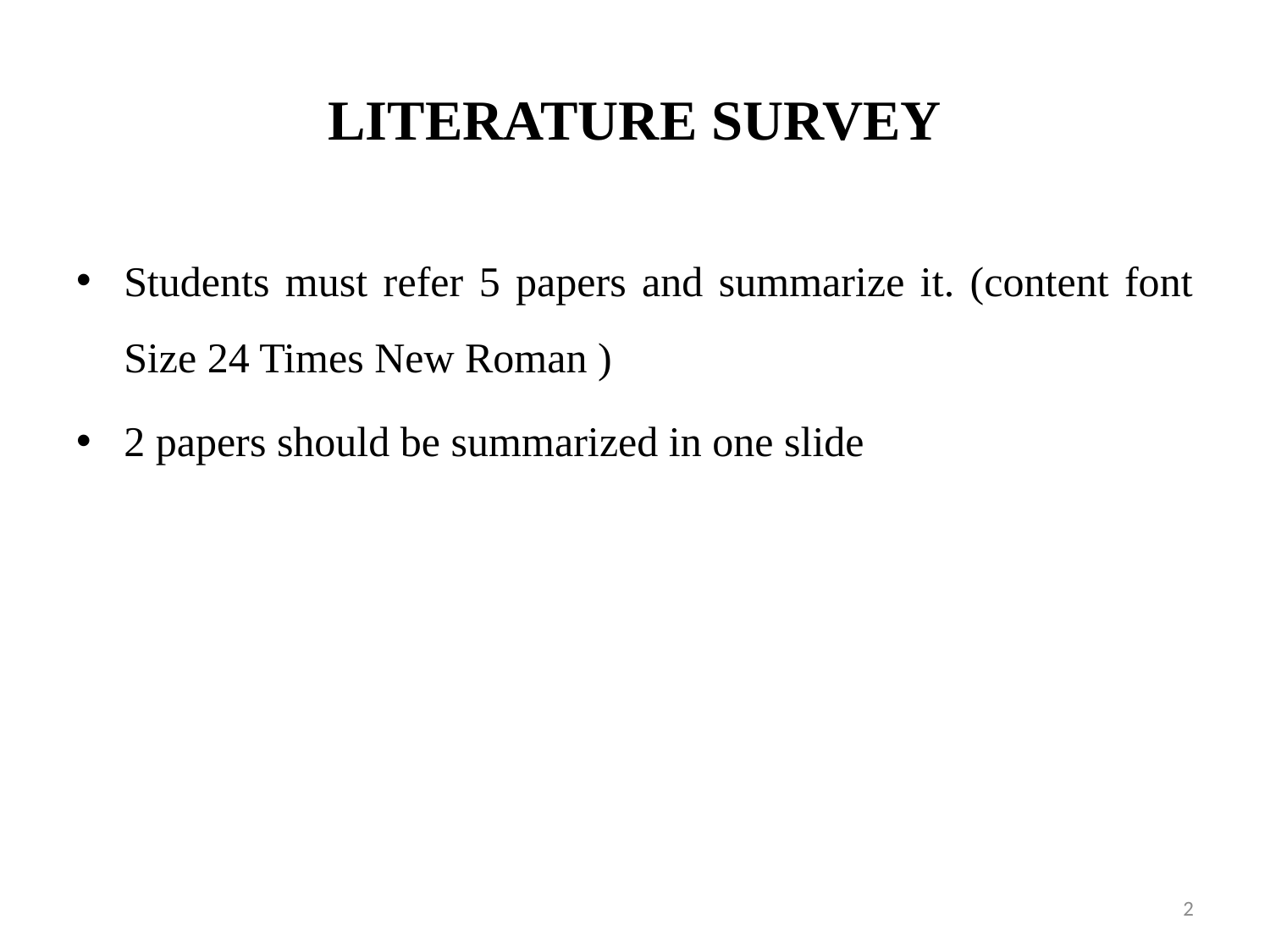

# LITERATURE SURVEY
Students must refer 5 papers and summarize it. (content font Size 24 Times New Roman )
2 papers should be summarized in one slide
2